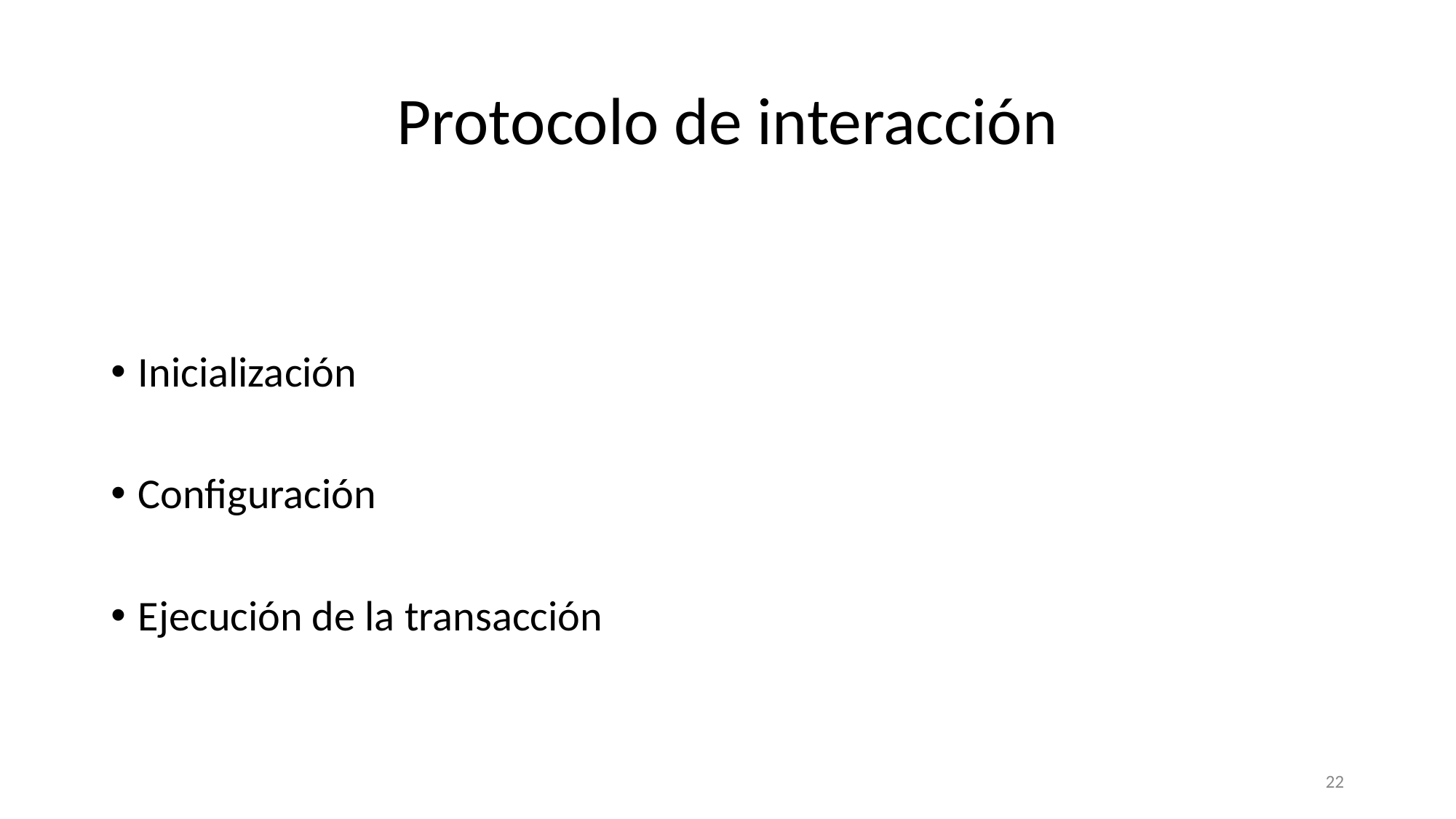

# Protocolo de interacción

Inicialización

Configuración

Ejecución de la transacción
22